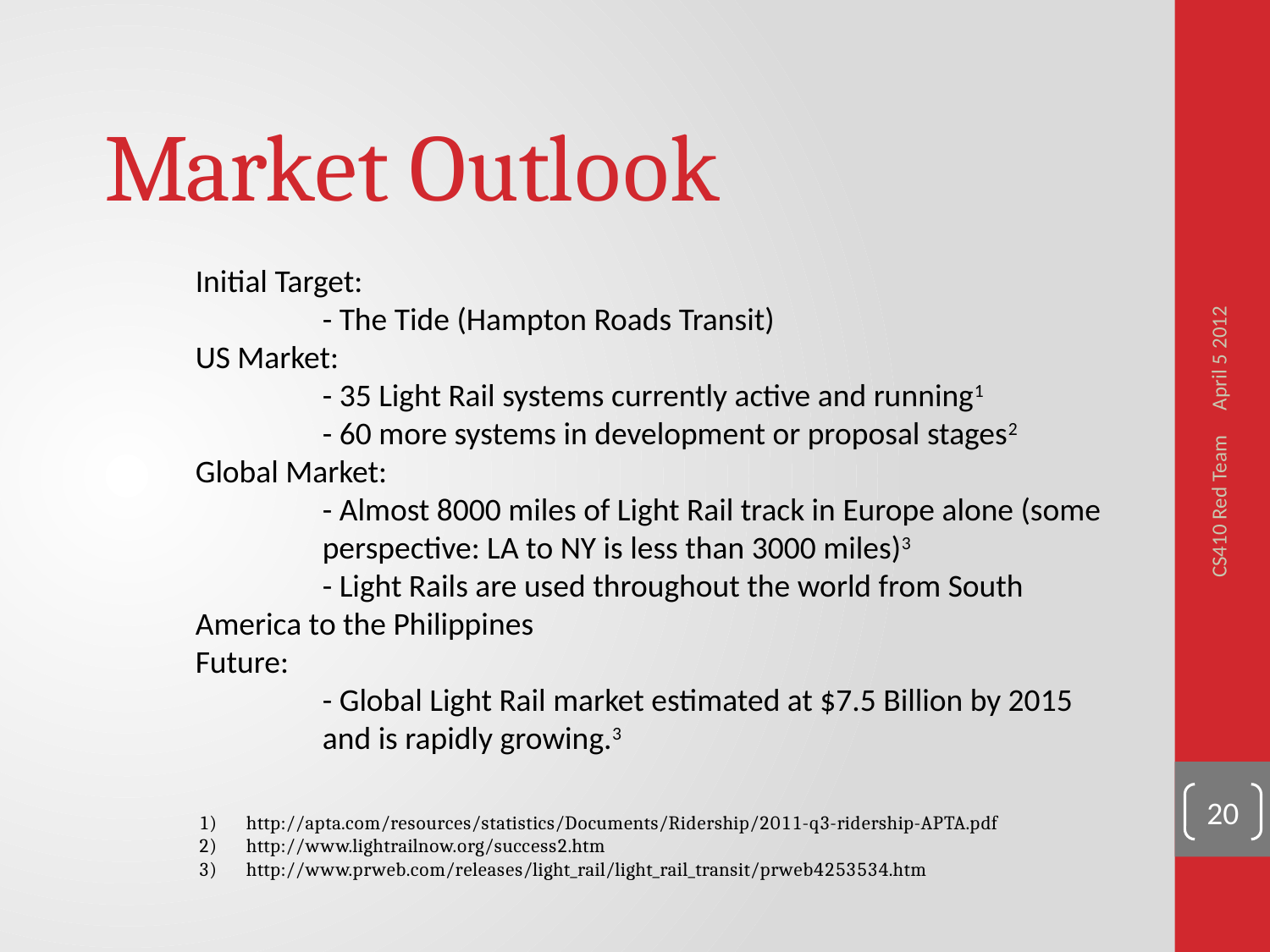

# Market Outlook
April 5 2012
Initial Target:
	- The Tide (Hampton Roads Transit)
US Market:
	- 35 Light Rail systems currently active and running1
	- 60 more systems in development or proposal stages2
Global Market:
	- Almost 8000 miles of Light Rail track in Europe alone (some 	perspective: LA to NY is less than 3000 miles)3
	- Light Rails are used throughout the world from South 	America to the Philippines
Future:
	- Global Light Rail market estimated at $7.5 Billion by 2015 		and is rapidly growing.3
CS410 Red Team
20
http://apta.com/resources/statistics/Documents/Ridership/2011-q3-ridership-APTA.pdf
http://www.lightrailnow.org/success2.htm
http://www.prweb.com/releases/light_rail/light_rail_transit/prweb4253534.htm